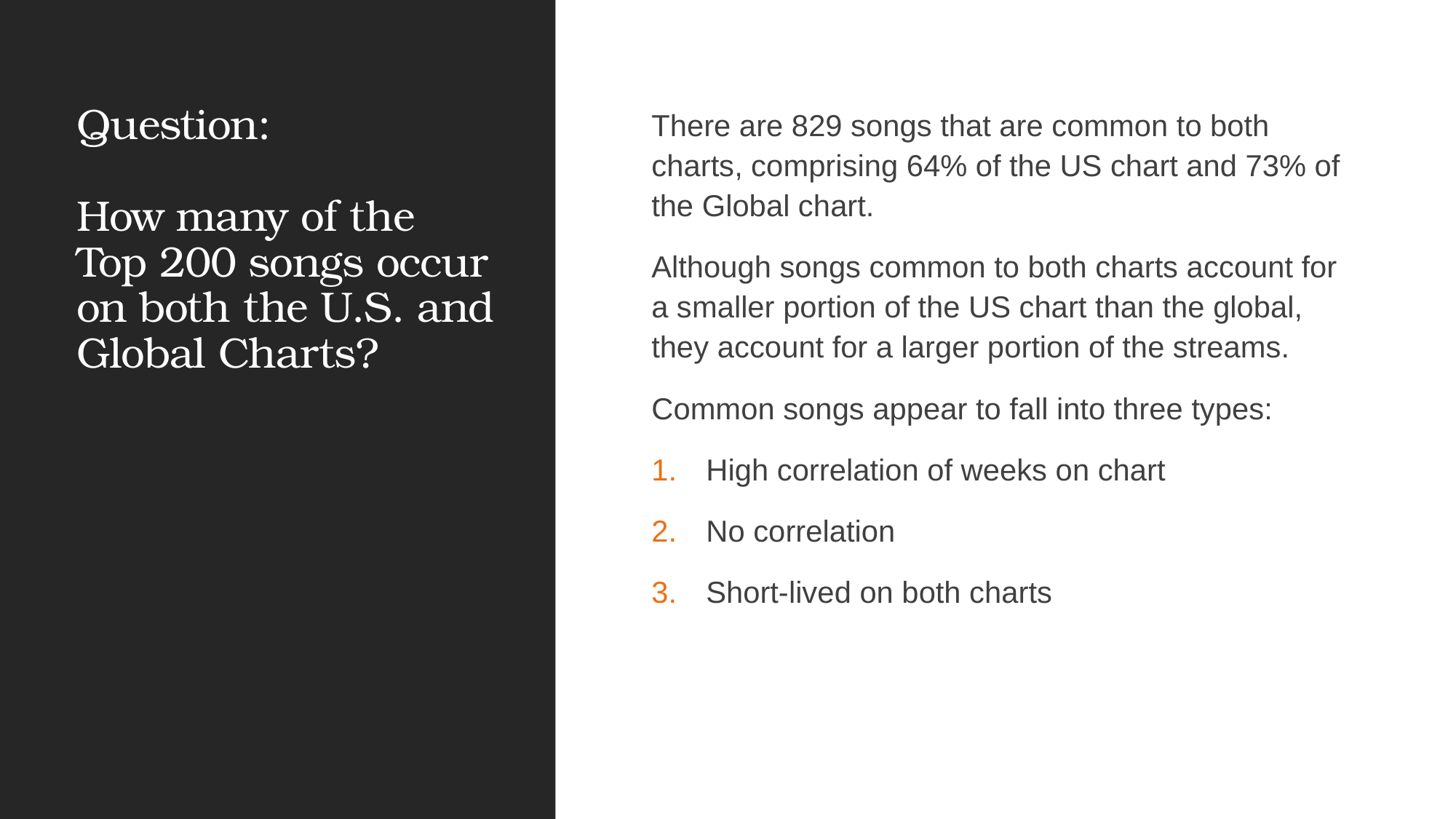

Question:

How many of the Top 200 songs occur on both the U.S. and Global Charts?
There are 829 songs that are common to both charts, comprising 64% of the US chart and 73% of the Global chart.
Although songs common to both charts account for a smaller portion of the US chart than the global, they account for a larger portion of the streams.
Common songs appear to fall into three types:
High correlation of weeks on chart
No correlation
Short-lived on both charts